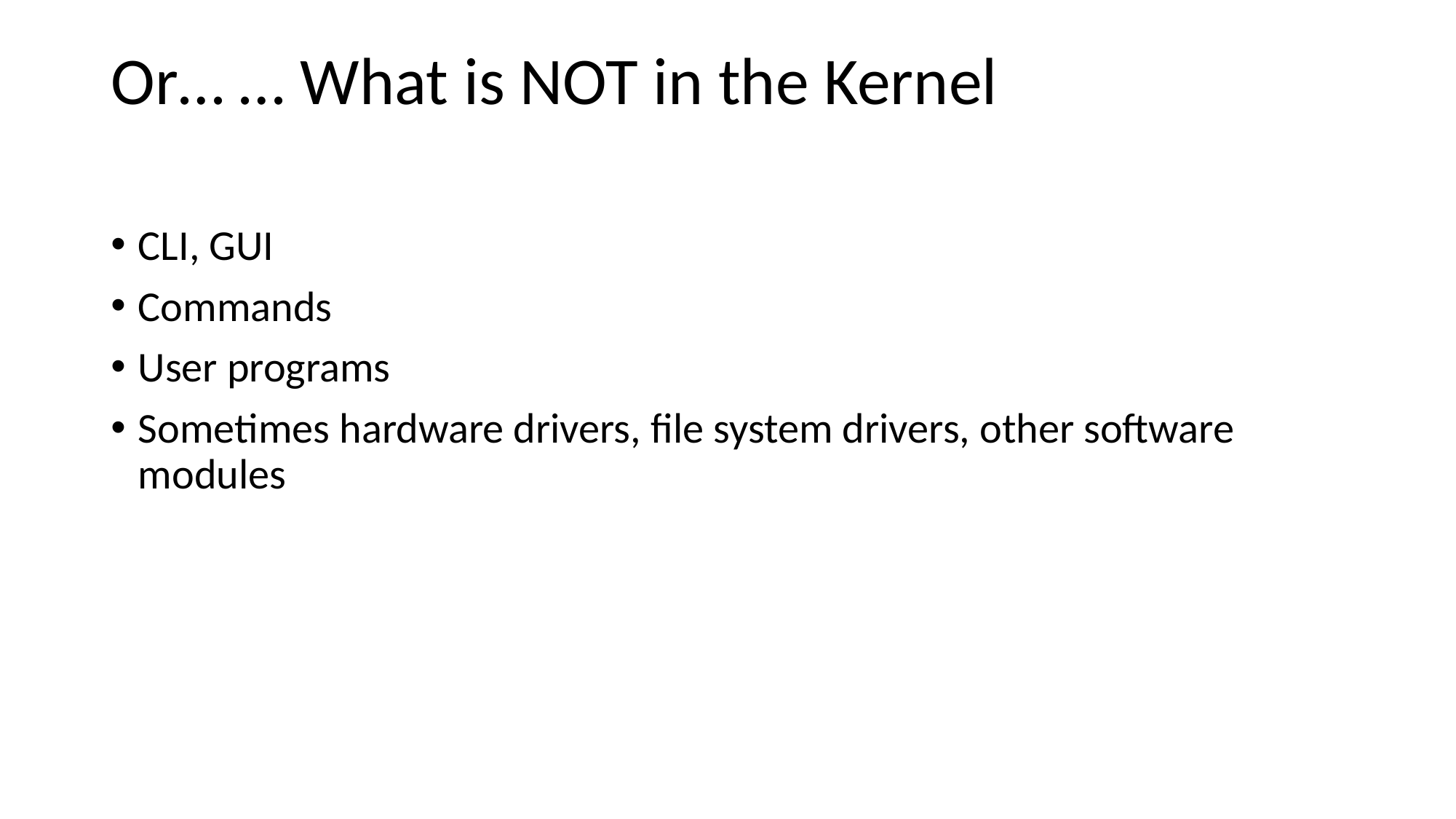

# Or… … What is NOT in the Kernel
CLI, GUI
Commands
User programs
Sometimes hardware drivers, file system drivers, other software modules